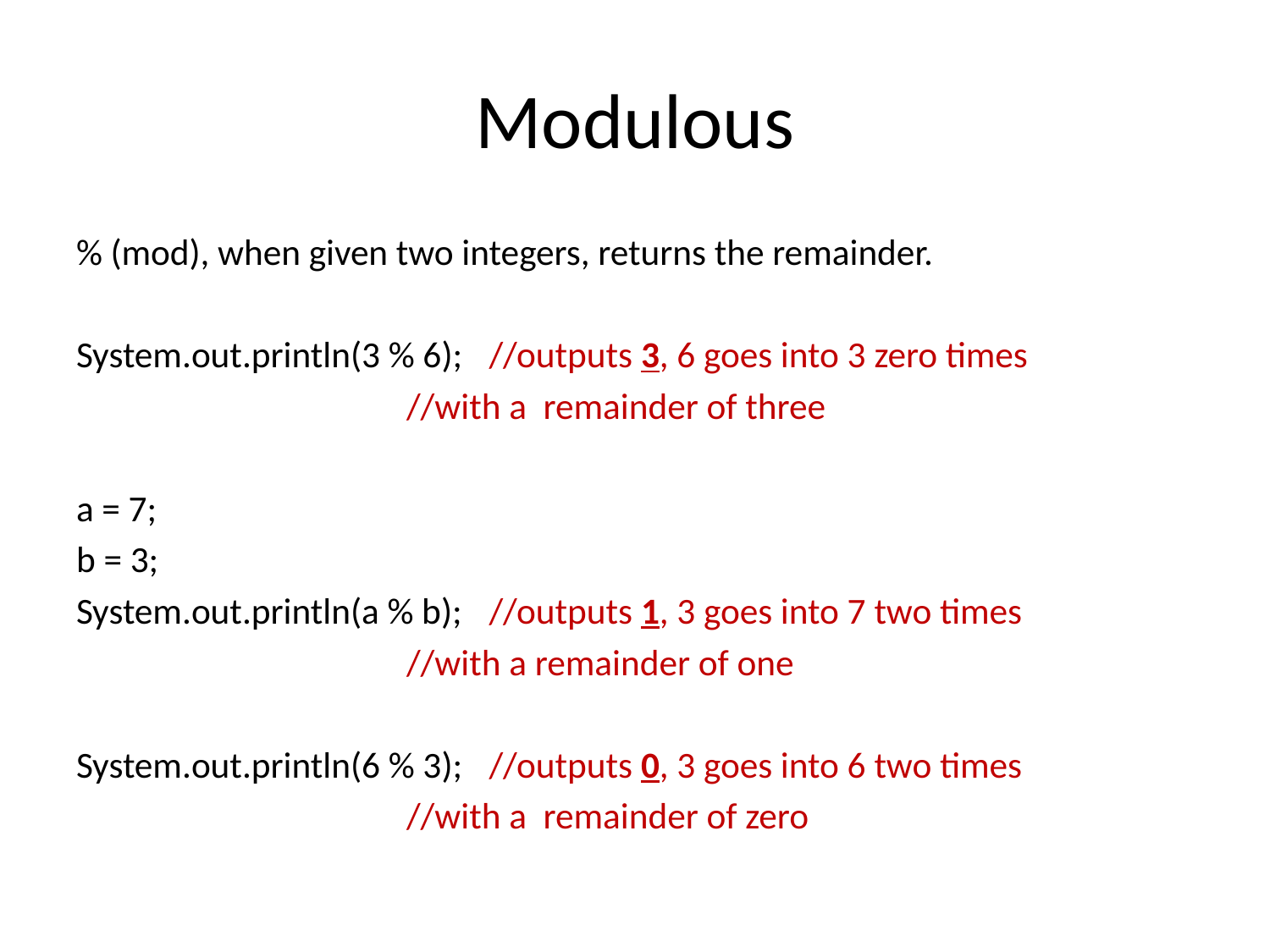

# Modulous
% (mod), when given two integers, returns the remainder.

System.out.println(3 % 6); 	//outputs 3, 6 goes into 3 zero times
				//with a  remainder of three

a = 7;
b = 3;
System.out.println(a % b); 	//outputs 1, 3 goes into 7 two times
				//with a remainder of one

System.out.println(6 % 3); 	//outputs 0, 3 goes into 6 two times
				//with a  remainder of zero